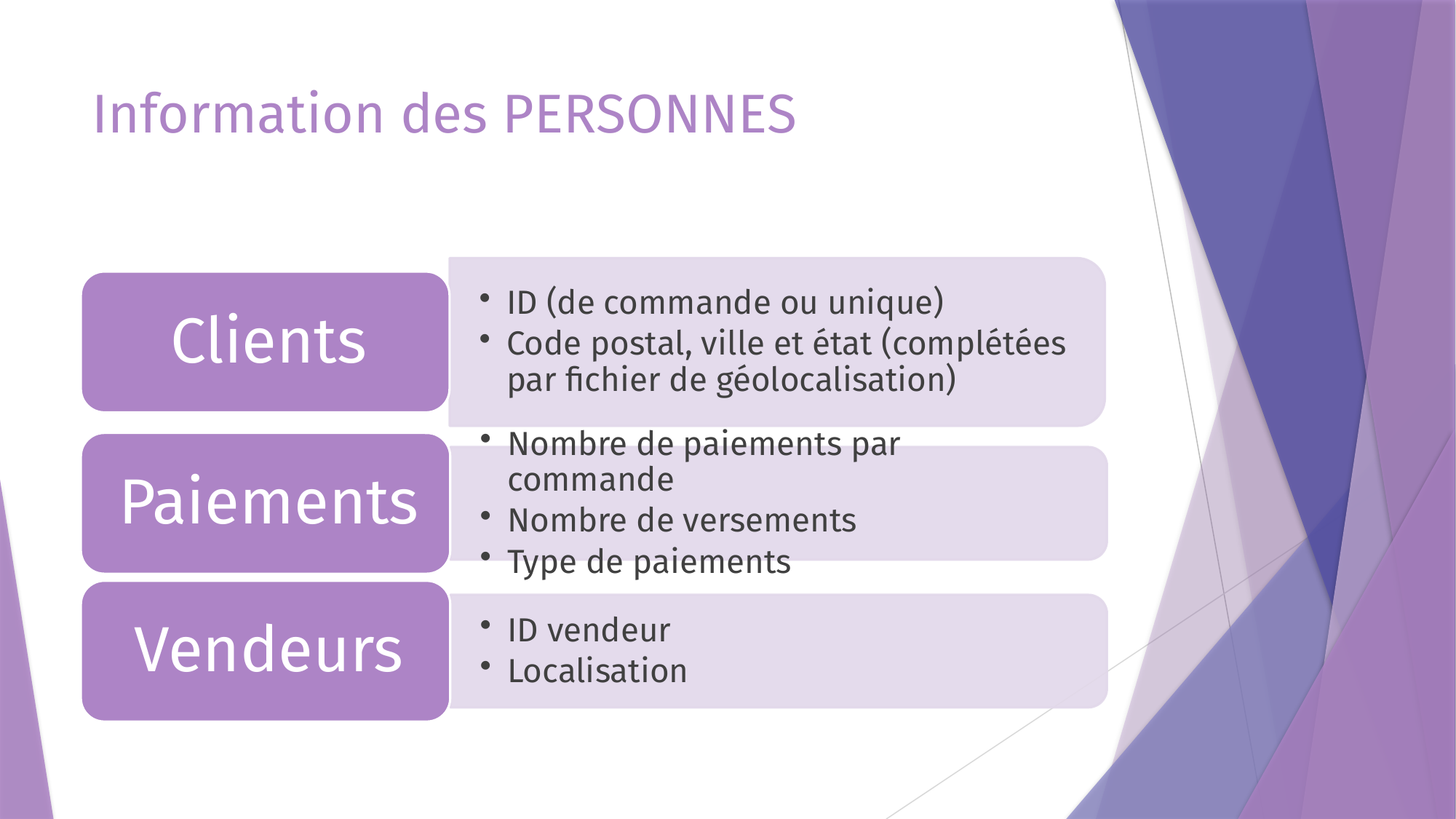

# Information des PERSONNES
ID (de commande ou unique)
Code postal, ville et état (complétées par fichier de géolocalisation)
Clients
Nombre de paiements par commande
Nombre de versements
Type de paiements
Paiements
ID vendeur
Localisation
Vendeurs